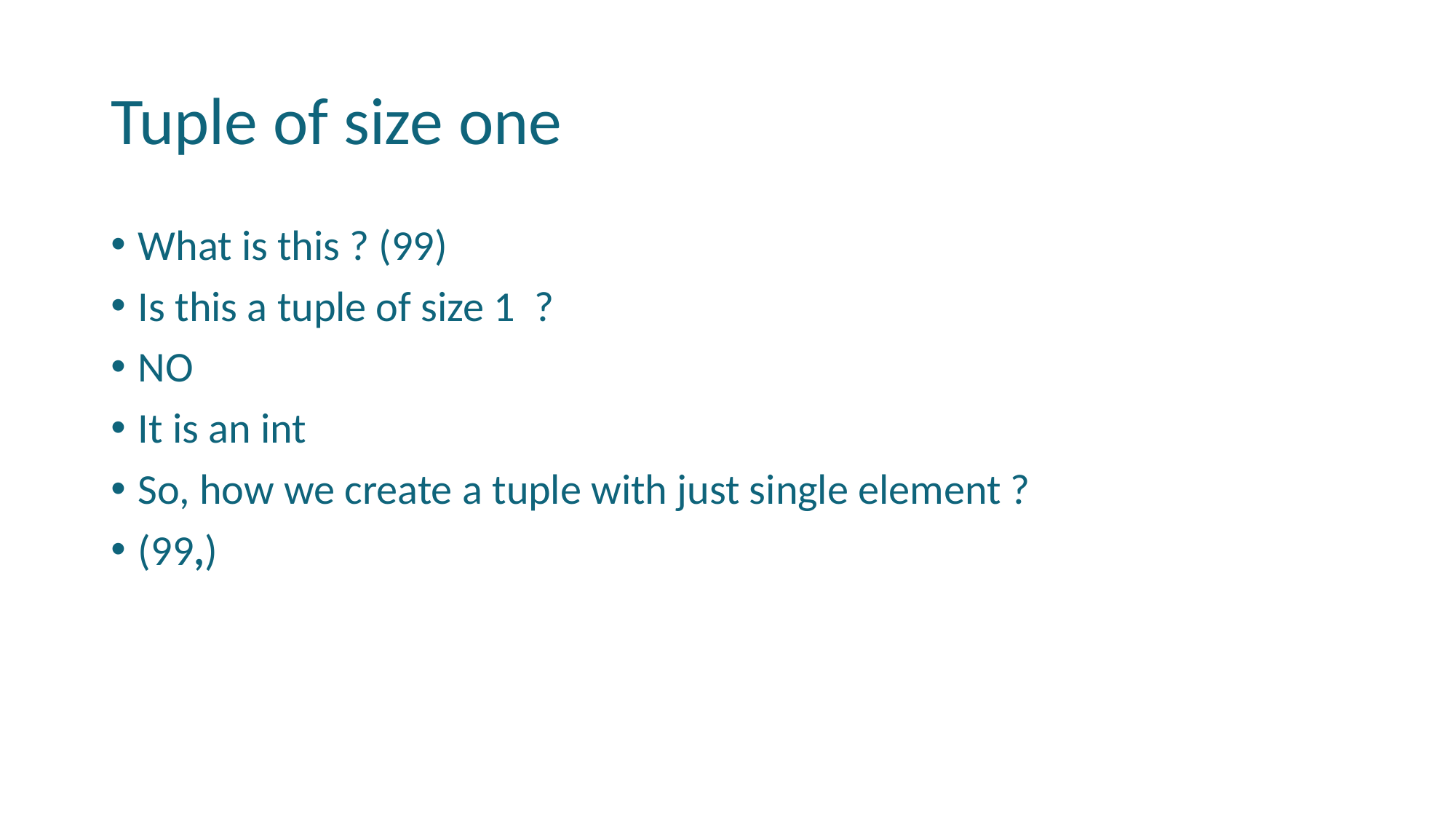

# Tuple of size one
What is this ? (99)
Is this a tuple of size 1  ?
NO
It is an int
So, how we create a tuple with just single element ?
(99,)